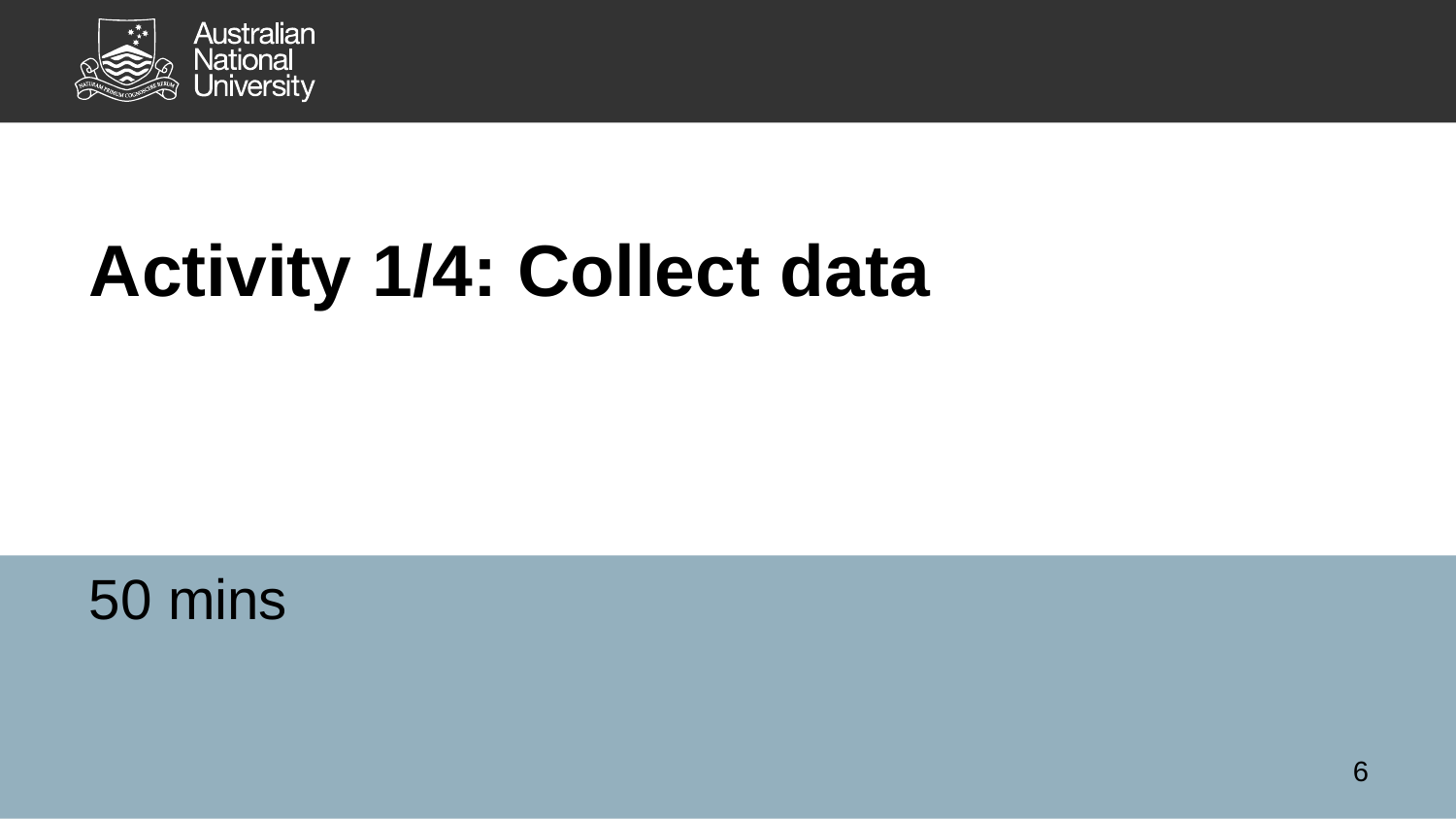

# Activity 1/4: Collect data
50 mins
6